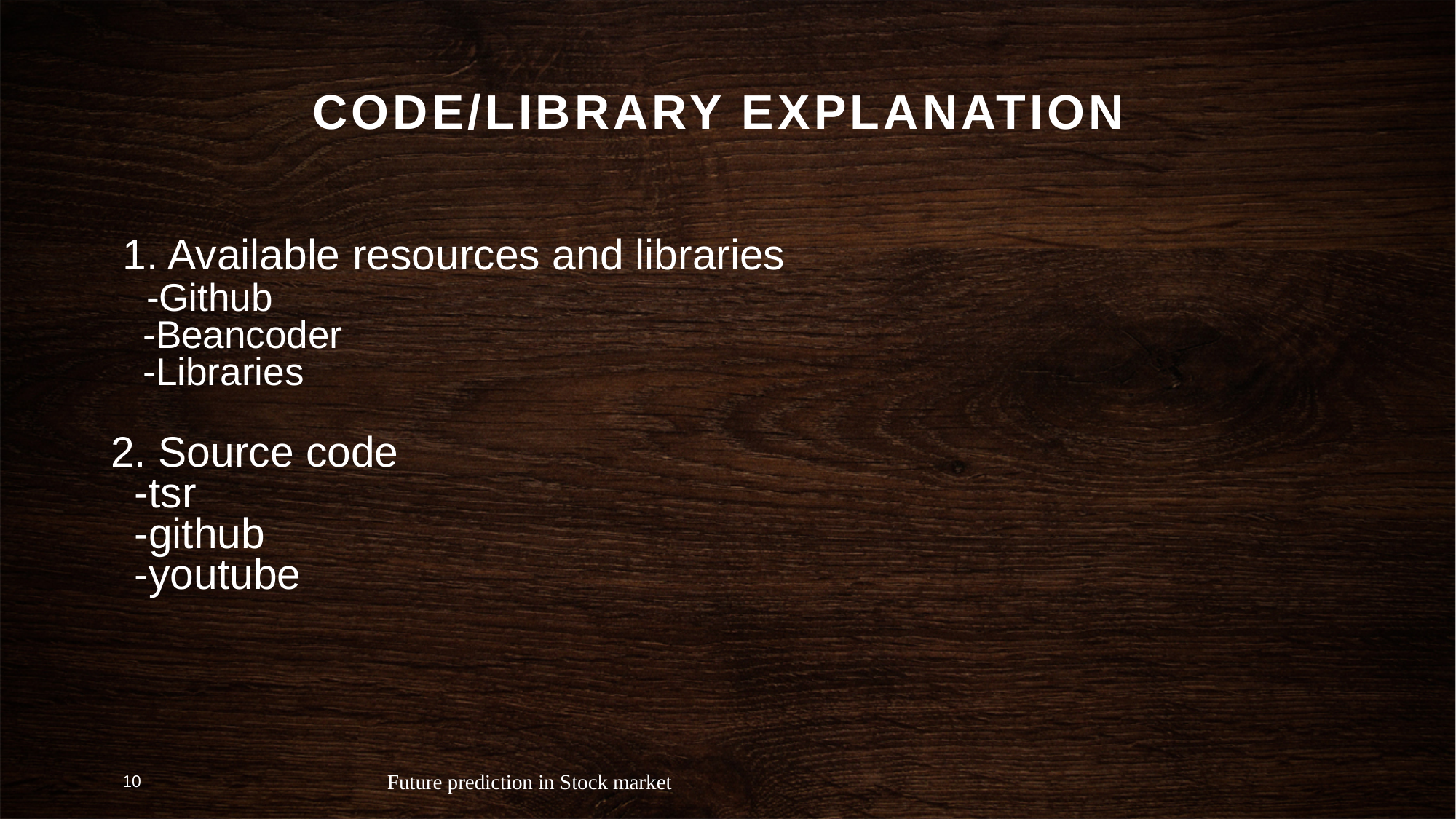

Code/library explanation
# 1. Available resources and libraries -Github -Beancoder -Libraries 2. Source code -tsr -github -youtube
10
Future prediction in Stock market